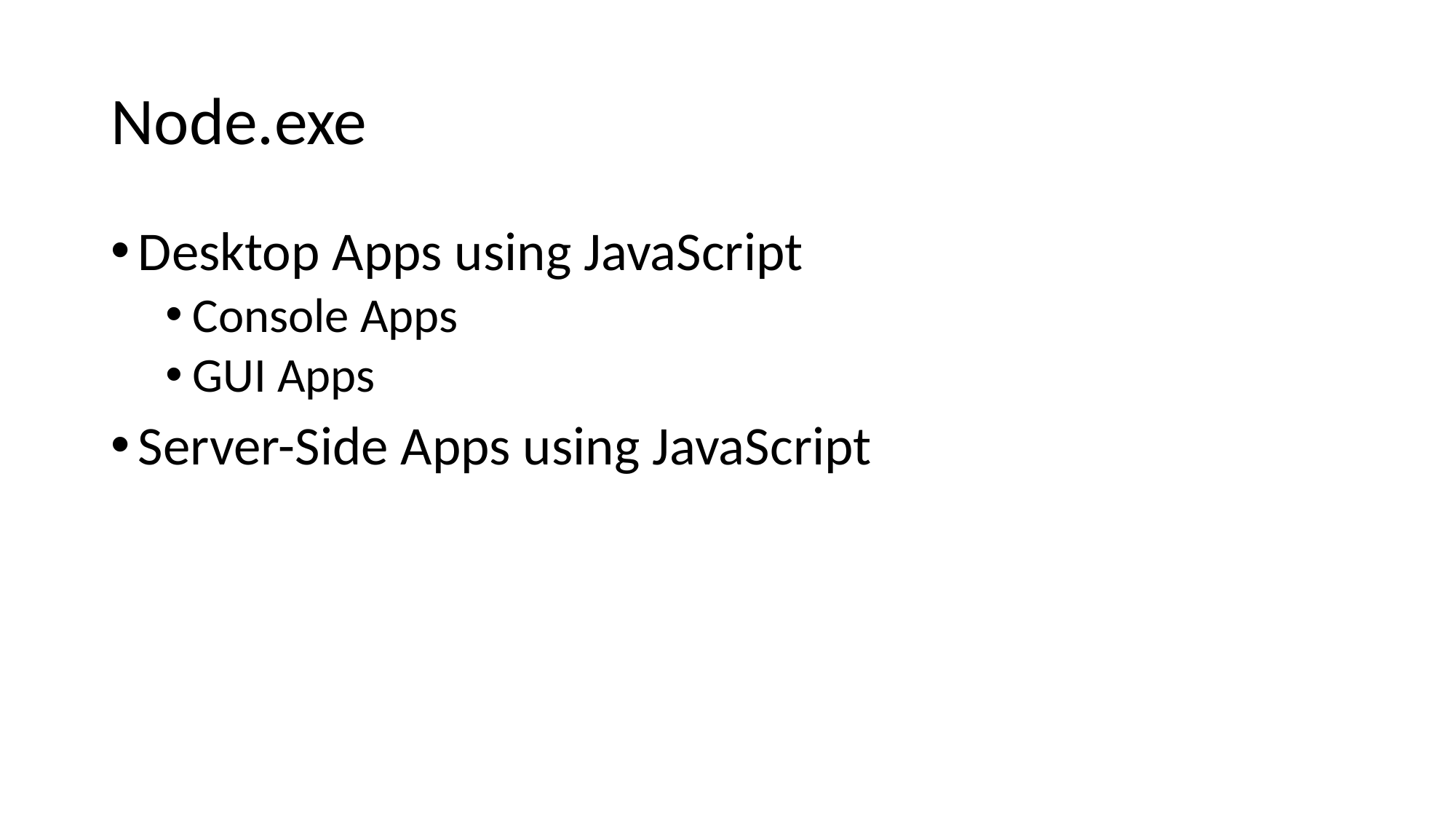

# Node.exe
Desktop Apps using JavaScript
Console Apps
GUI Apps
Server-Side Apps using JavaScript